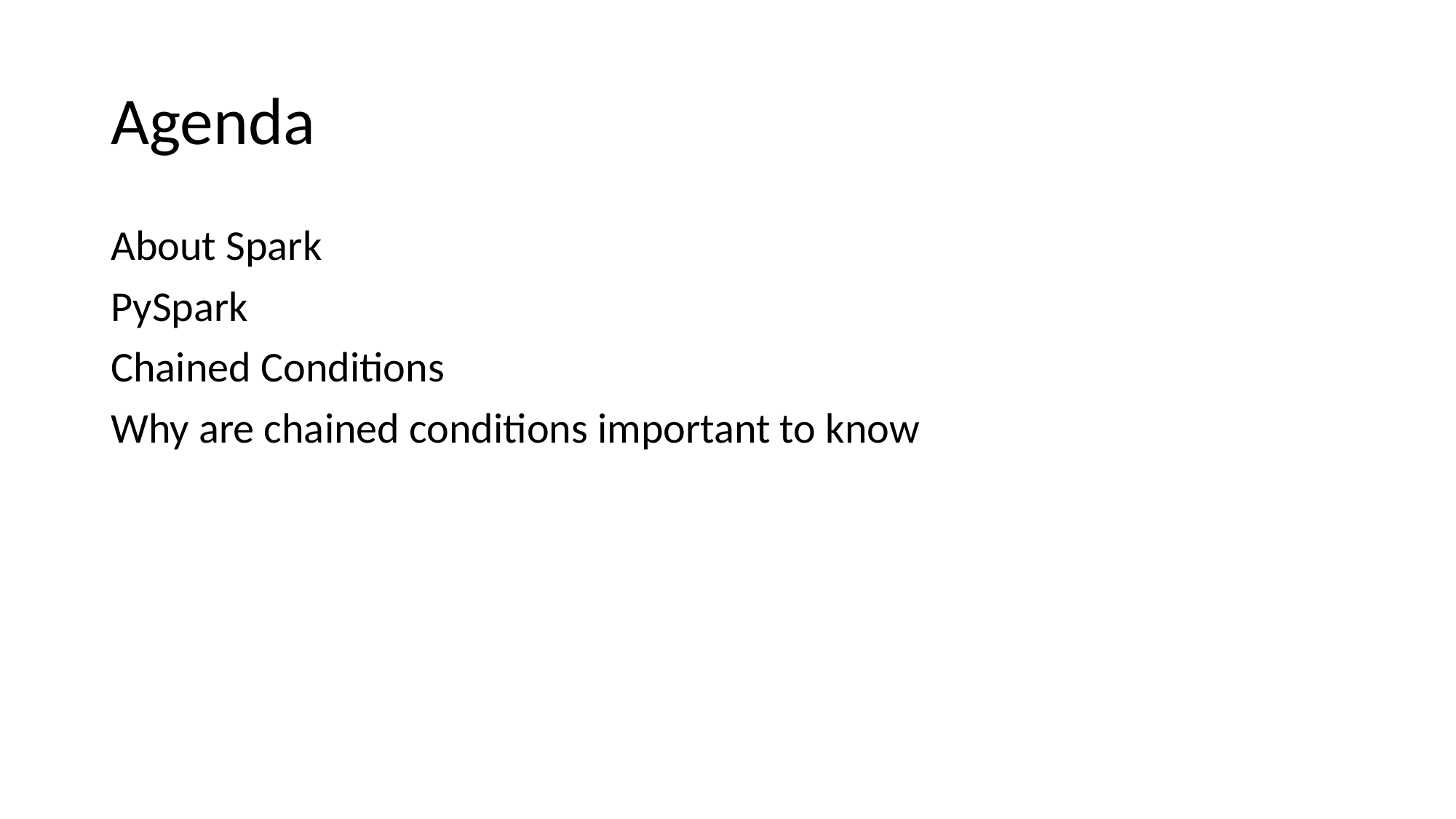

# Agenda
About Spark
PySpark
Chained Conditions
Why are chained conditions important to know